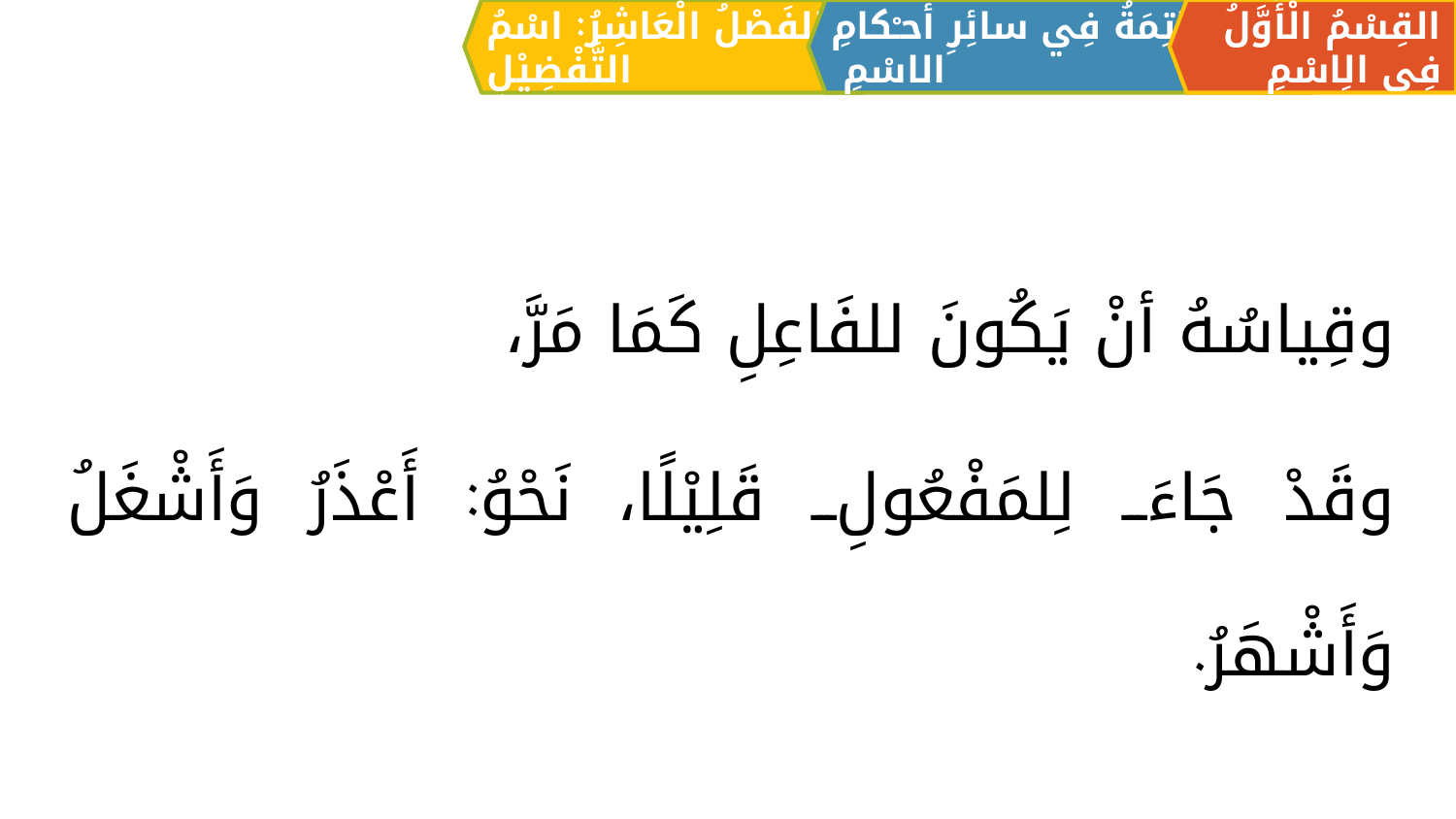

الفَصْلُ الْعَاشِرُ: اسْمُ التَّفْضِيْلِ
القِسْمُ الْأَوَّلُ فِي الِاسْمِ
الْخَاتِمَةُ فِي سائِرِ أحـْكامِ الاسْمِ
وقِياسُهُ أنْ يَكُونَ للفَاعِلِ كَمَا مَرَّ،
وقَدْ جَاءَ لِلمَفْعُولِ قَلِيْلًا، نَحْوُ: أَعْذَرُ وَأَشْغَلُ وَأَشْهَرُ.